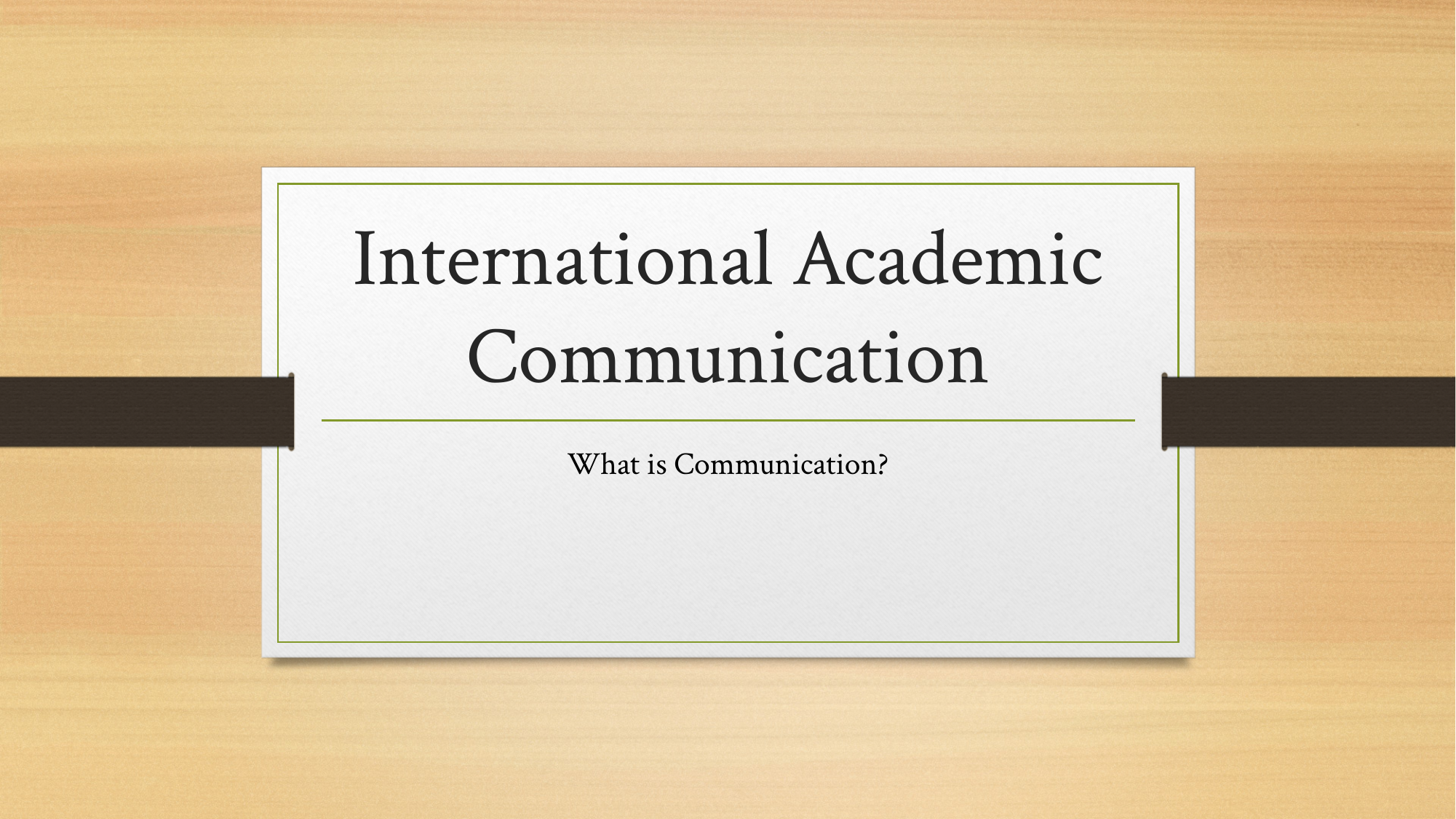

# International Academic Communication
What is Communication?